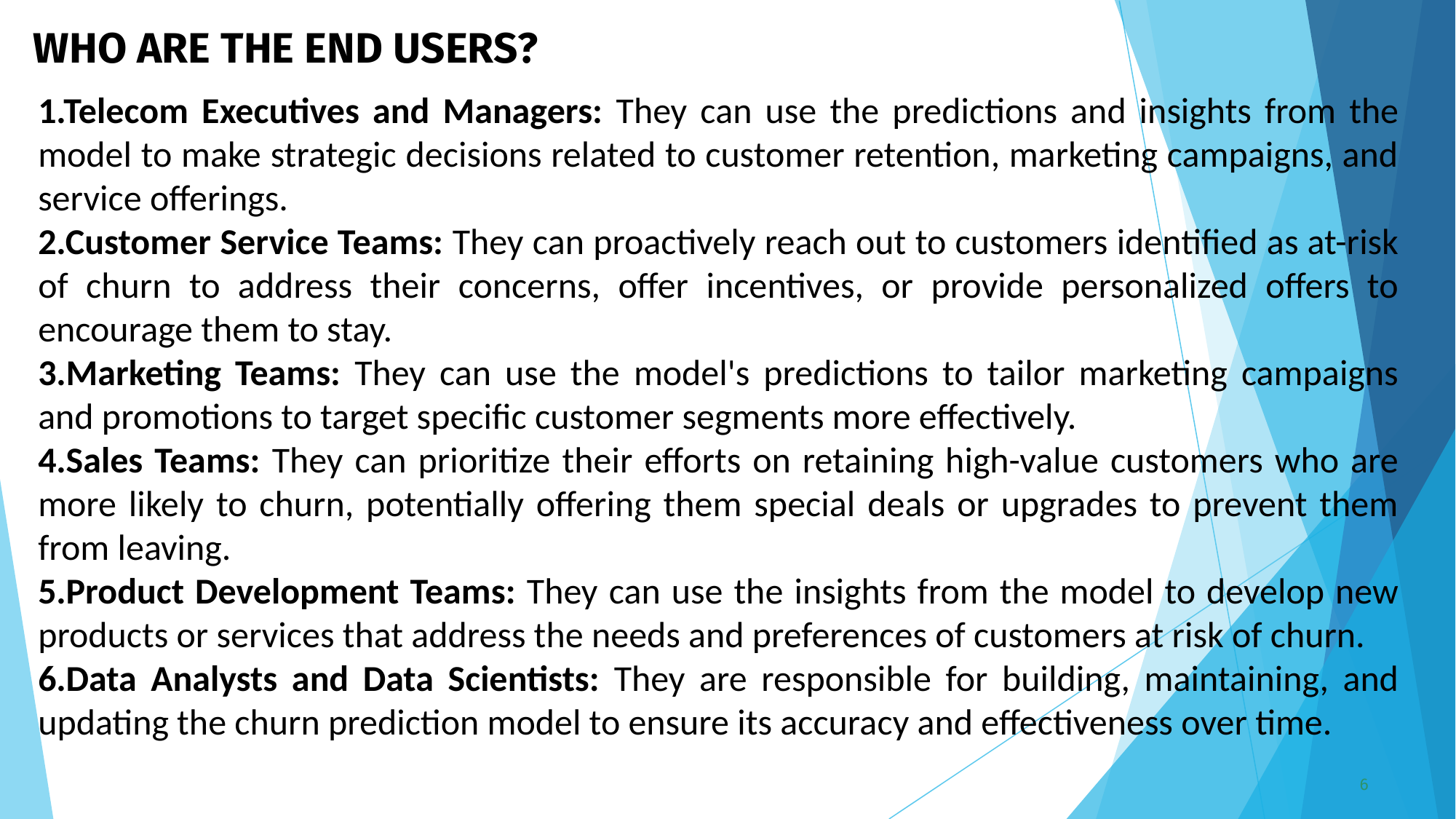

# WHO ARE THE END USERS?
1.Telecom Executives and Managers: They can use the predictions and insights from the model to make strategic decisions related to customer retention, marketing campaigns, and service offerings.
2.Customer Service Teams: They can proactively reach out to customers identified as at-risk of churn to address their concerns, offer incentives, or provide personalized offers to encourage them to stay.
3.Marketing Teams: They can use the model's predictions to tailor marketing campaigns and promotions to target specific customer segments more effectively.
4.Sales Teams: They can prioritize their efforts on retaining high-value customers who are more likely to churn, potentially offering them special deals or upgrades to prevent them from leaving.
5.Product Development Teams: They can use the insights from the model to develop new products or services that address the needs and preferences of customers at risk of churn.
6.Data Analysts and Data Scientists: They are responsible for building, maintaining, and updating the churn prediction model to ensure its accuracy and effectiveness over time.
6